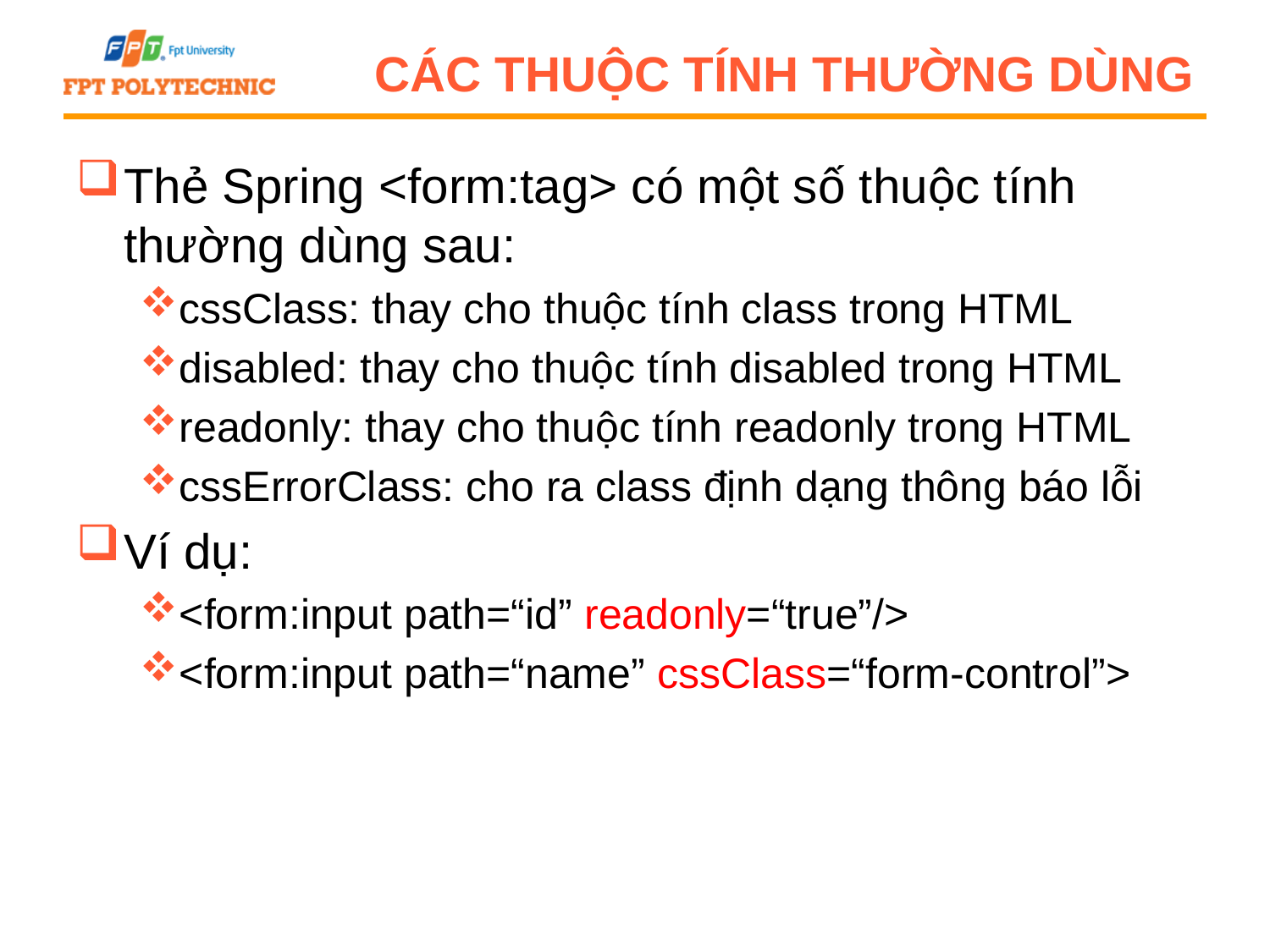

# Các thuộc tính thường dùng
Thẻ Spring <form:tag> có một số thuộc tính thường dùng sau:
cssClass: thay cho thuộc tính class trong HTML
disabled: thay cho thuộc tính disabled trong HTML
readonly: thay cho thuộc tính readonly trong HTML
cssErrorClass: cho ra class định dạng thông báo lỗi
Ví dụ:
<form:input path=“id” readonly=“true”/>
<form:input path=“name” cssClass=“form-control”>